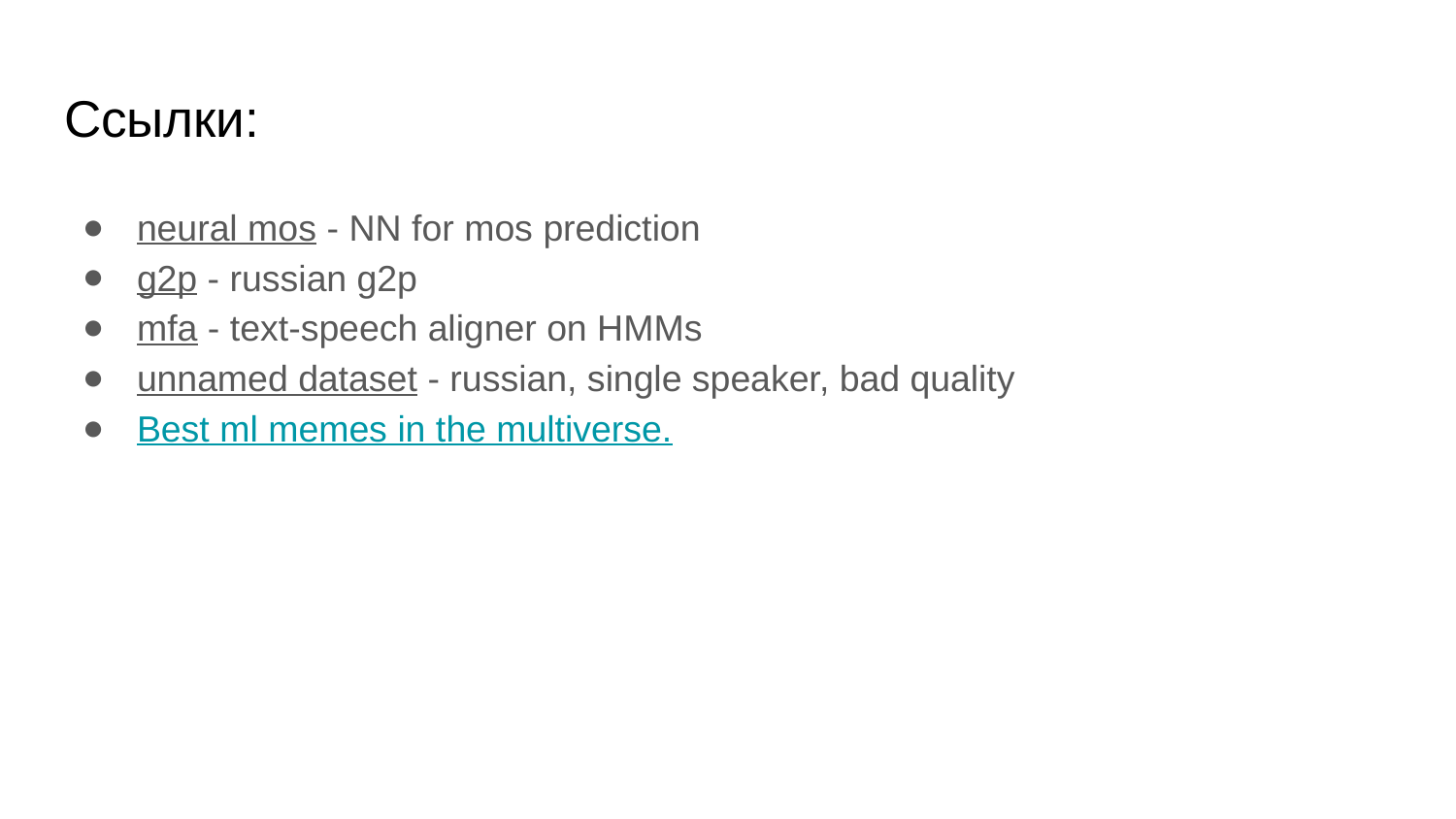

# Ссылки:
neural mos - NN for mos prediction
g2p - russian g2p
mfa - text-speech aligner on HMMs
unnamed dataset - russian, single speaker, bad quality
Best ml memes in the multiverse.